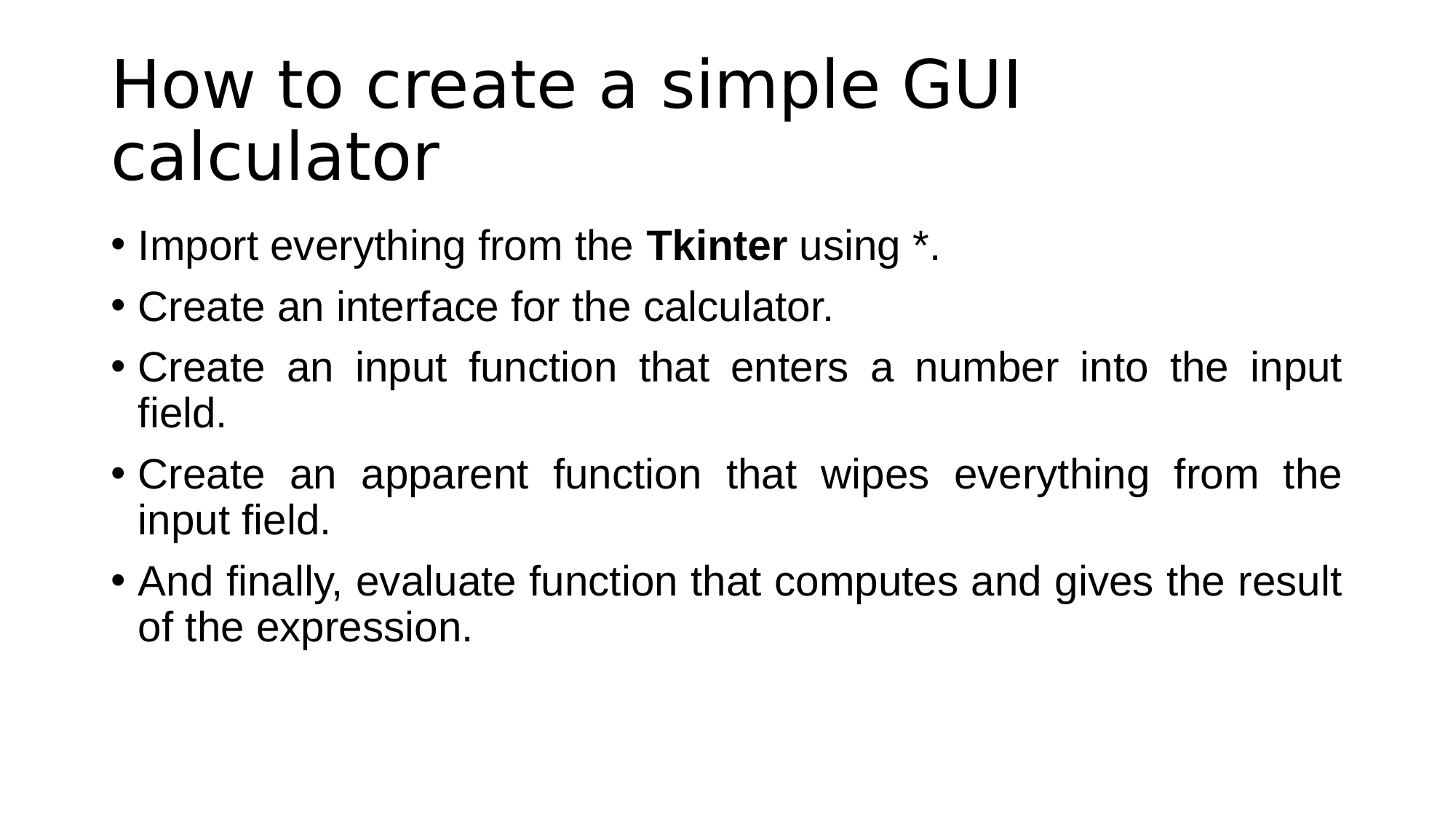

# How to create a simple GUI calculator
Import everything from the Tkinter using *.
Create an interface for the calculator.
Create an input function that enters a number into the input field.
Create an apparent function that wipes everything from the input field.
And finally, evaluate function that computes and gives the result of the expression.